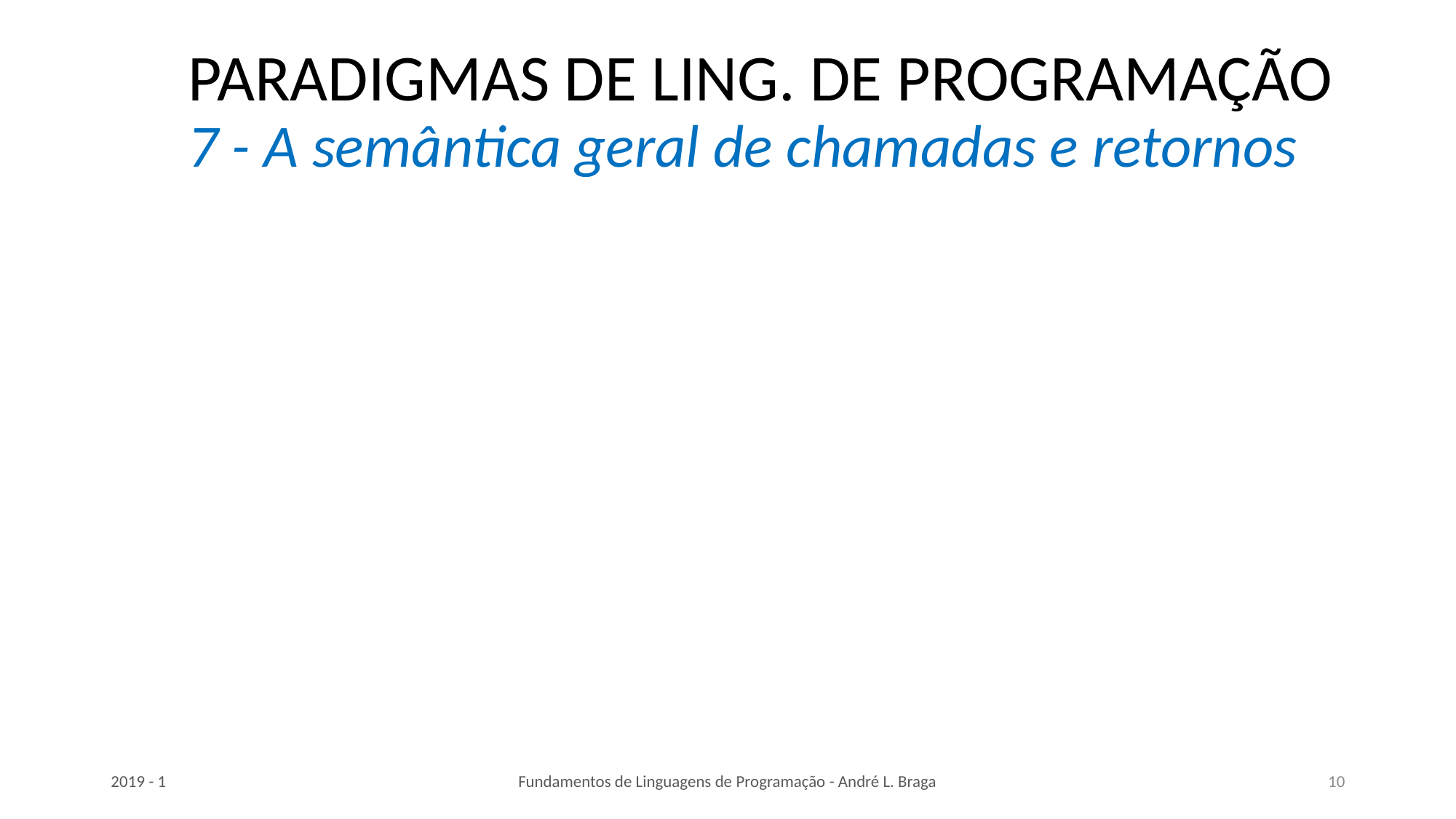

# PARADIGMAS DE LING. DE PROGRAMAÇÃO 7 - A semântica geral de chamadas e retornos

2019 - 1
Fundamentos de Linguagens de Programação - André L. Braga
10